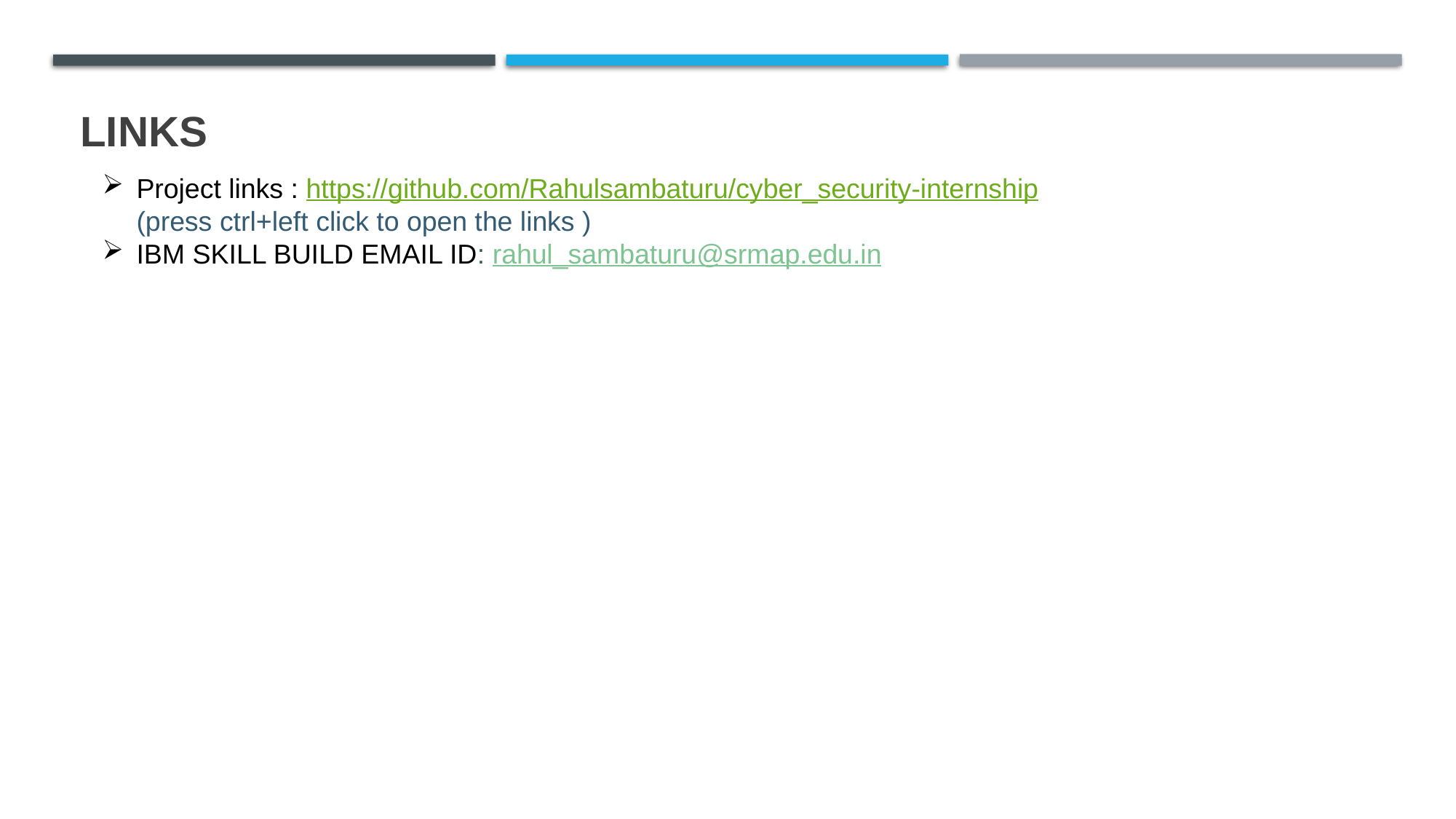

# links
Project links : https://github.com/Rahulsambaturu/cyber_security-internship (press ctrl+left click to open the links )
IBM SKILL BUILD EMAIL ID: rahul_sambaturu@srmap.edu.in